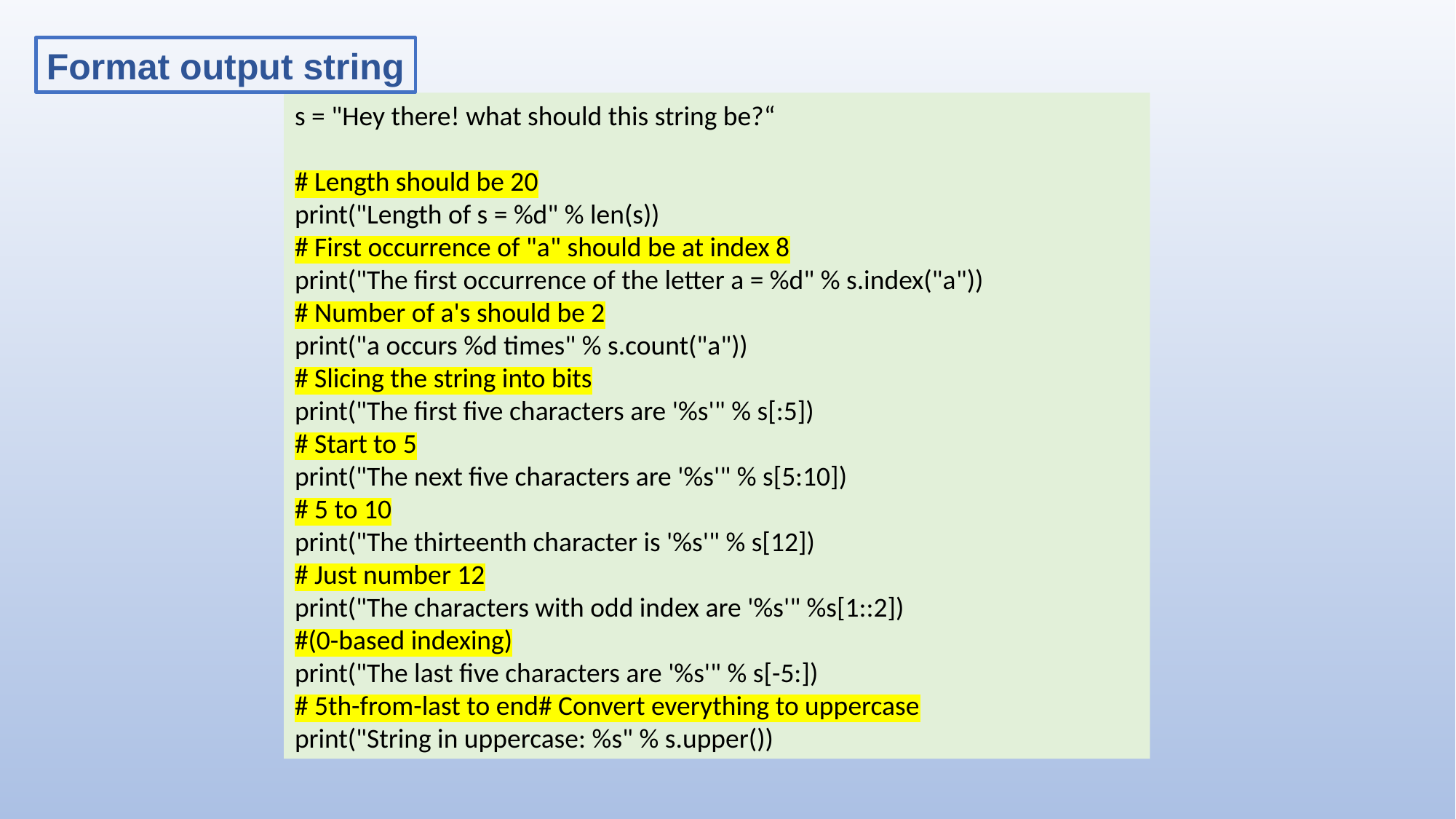

Format output string
s = "Hey there! what should this string be?“

# Length should be 20
print("Length of s = %d" % len(s))
# First occurrence of "a" should be at index 8
print("The first occurrence of the letter a = %d" % s.index("a"))
# Number of a's should be 2
print("a occurs %d times" % s.count("a"))
# Slicing the string into bits
print("The first five characters are '%s'" % s[:5])
# Start to 5
print("The next five characters are '%s'" % s[5:10])
# 5 to 10
print("The thirteenth character is '%s'" % s[12])
# Just number 12
print("The characters with odd index are '%s'" %s[1::2])
#(0-based indexing)
print("The last five characters are '%s'" % s[-5:])
# 5th-from-last to end# Convert everything to uppercase
print("String in uppercase: %s" % s.upper())